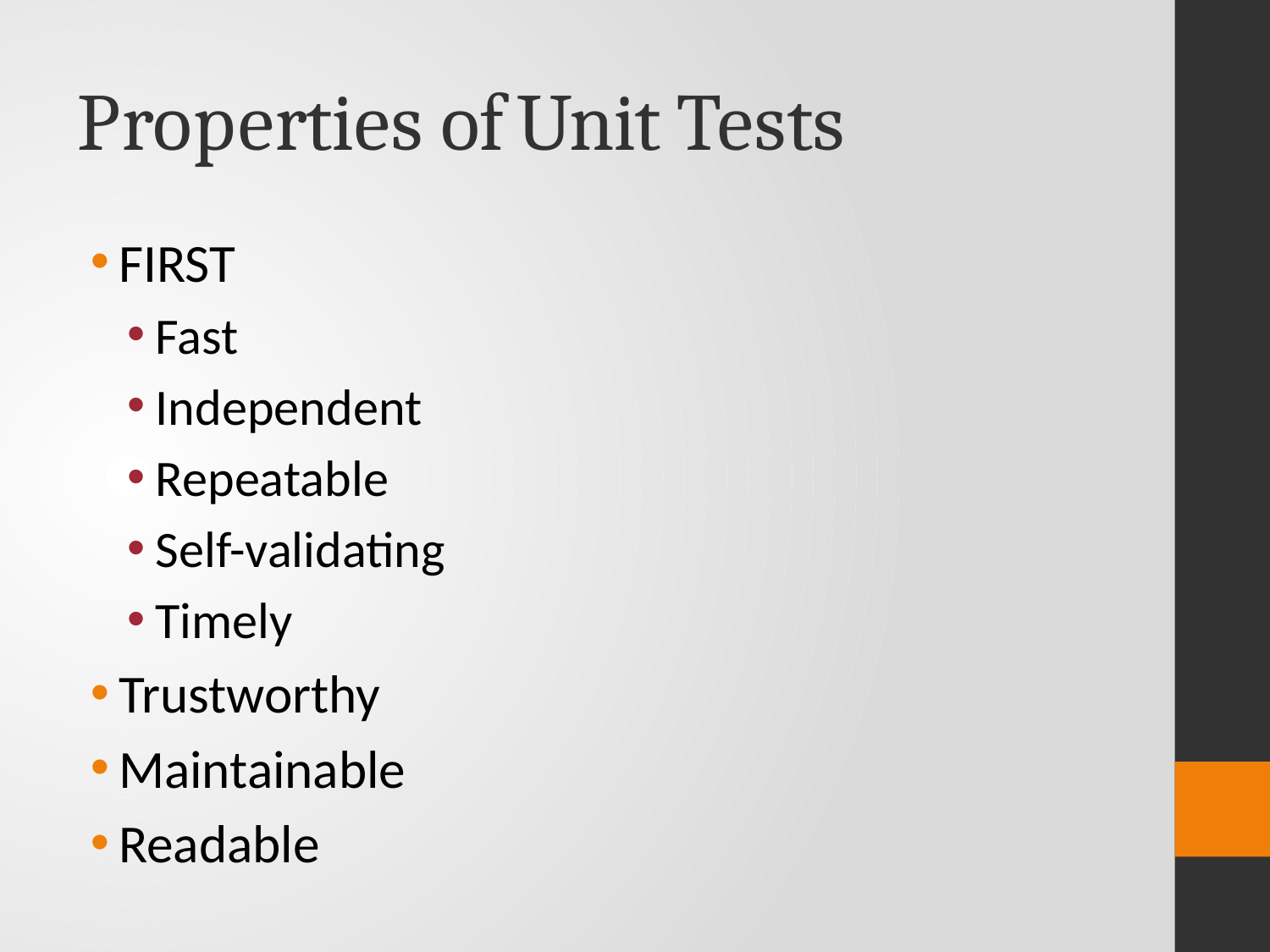

# Properties of Unit Tests
FIRST
Fast
Independent
Repeatable
Self-validating
Timely
Trustworthy
Maintainable
Readable